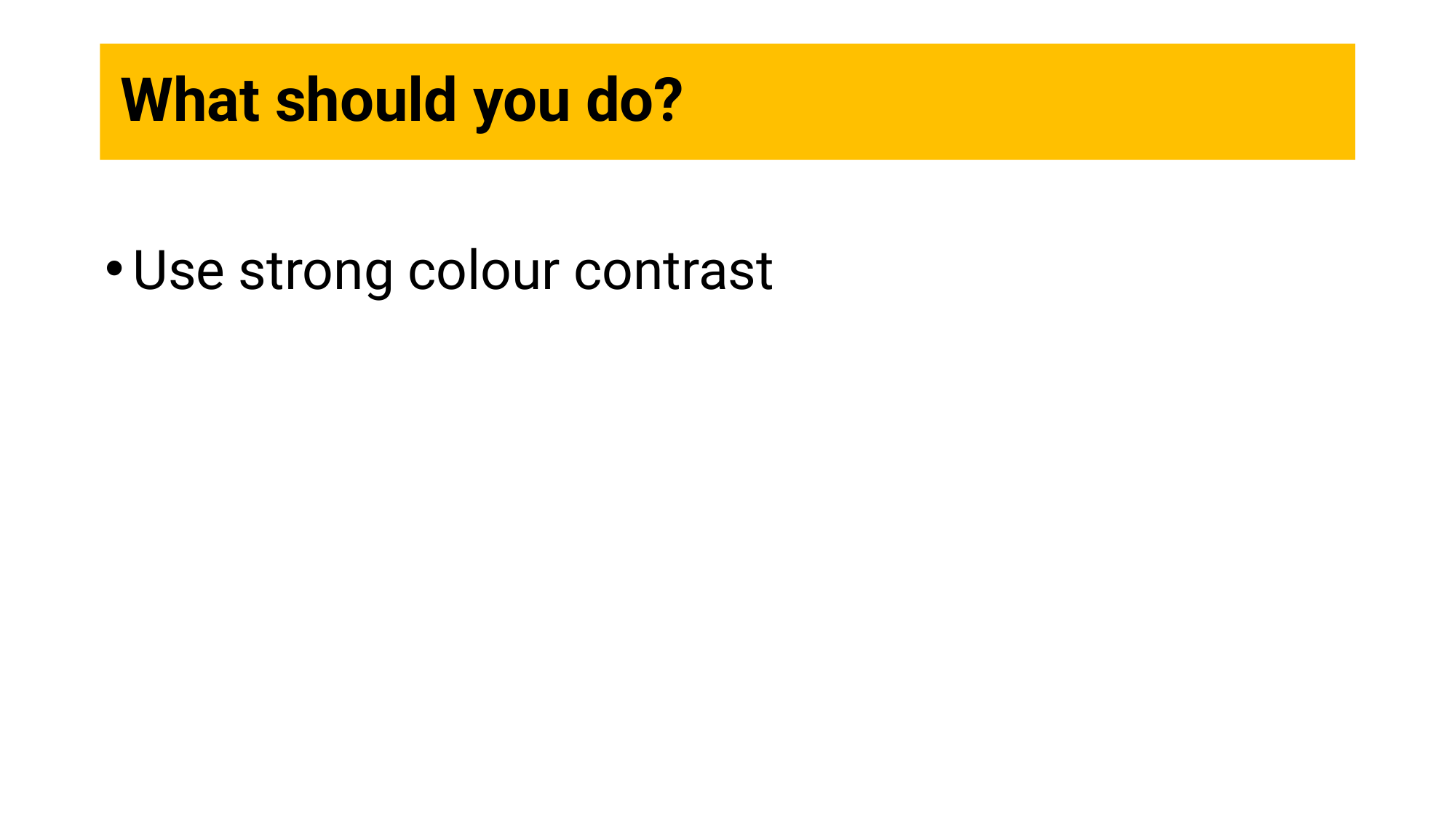

# What should you do?
Use strong colour contrast